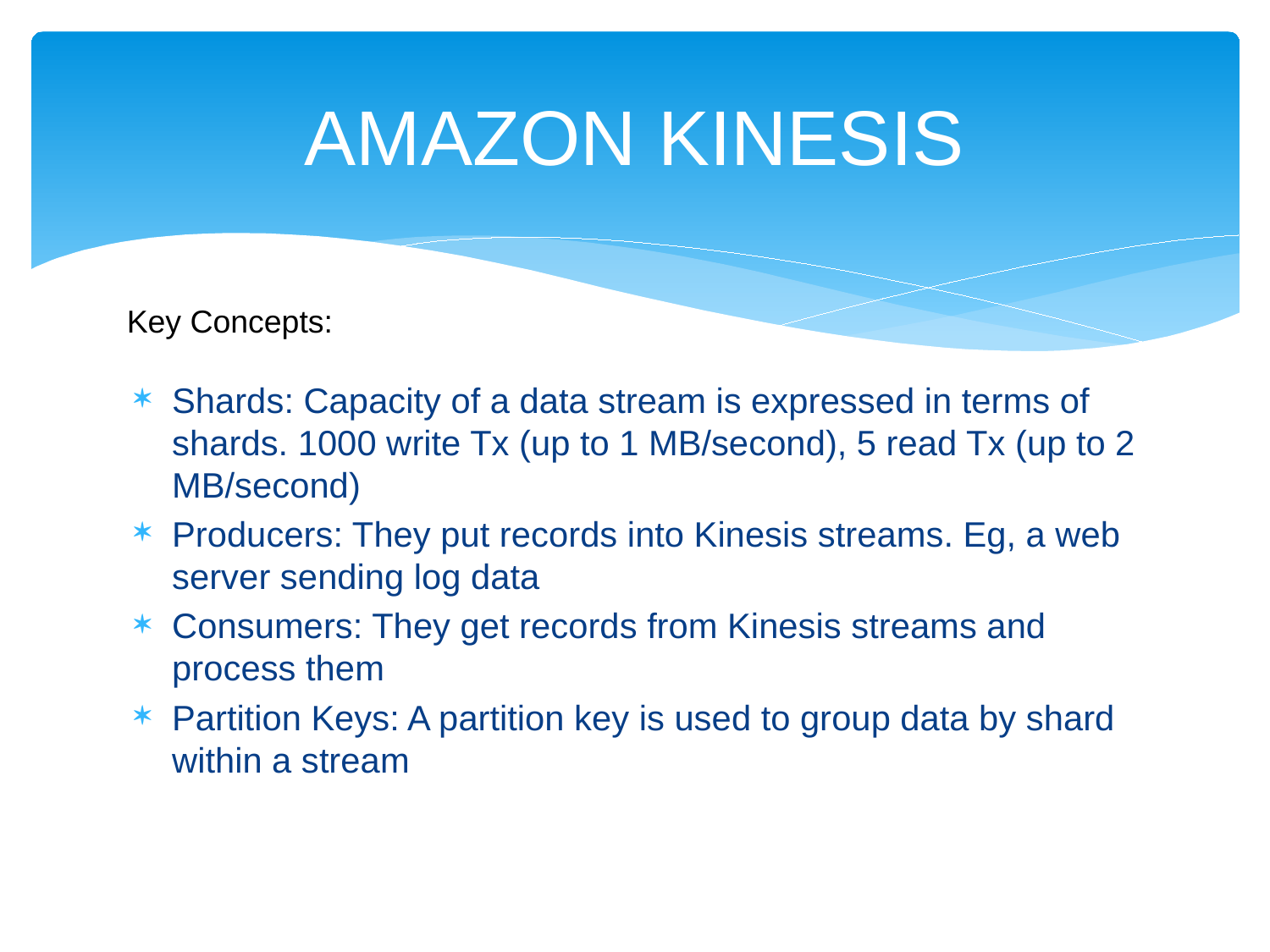

# AMAZON KINESIS
Key Concepts:
Shards: Capacity of a data stream is expressed in terms of shards. 1000 write Tx (up to 1 MB/second), 5 read Tx (up to 2 MB/second)
Producers: They put records into Kinesis streams. Eg, a web server sending log data
Consumers: They get records from Kinesis streams and process them
Partition Keys: A partition key is used to group data by shard within a stream